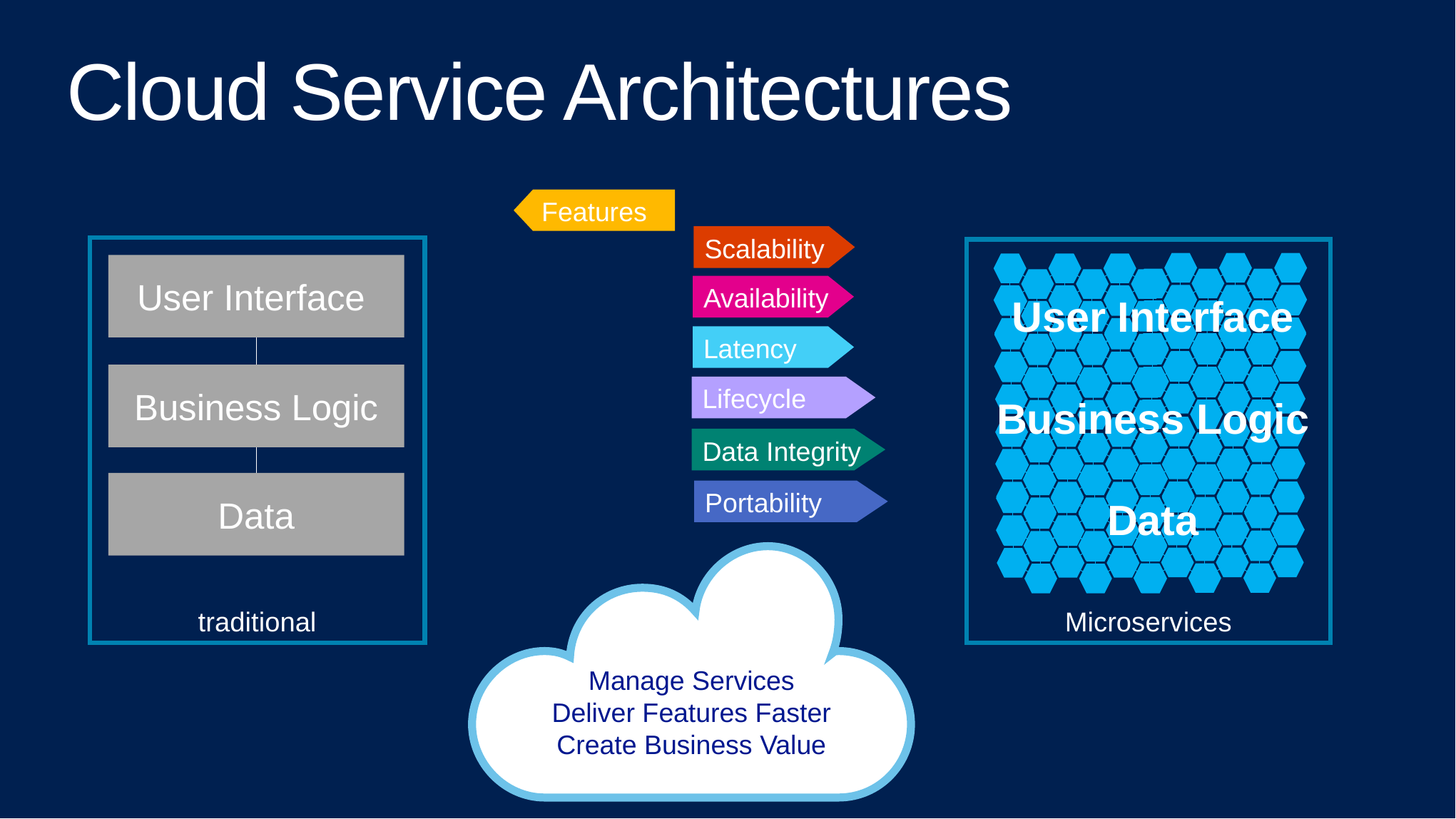

# Cloud Service Architectures

Features

Scalability
traditional
Microservices

User Interface
Availability
User Interface

Business Logic

Data

Latency
Business Logic
Lifecycle

Data Integrity
Data
Portability

Manage Services
Deliver Features Faster
Create Business Value